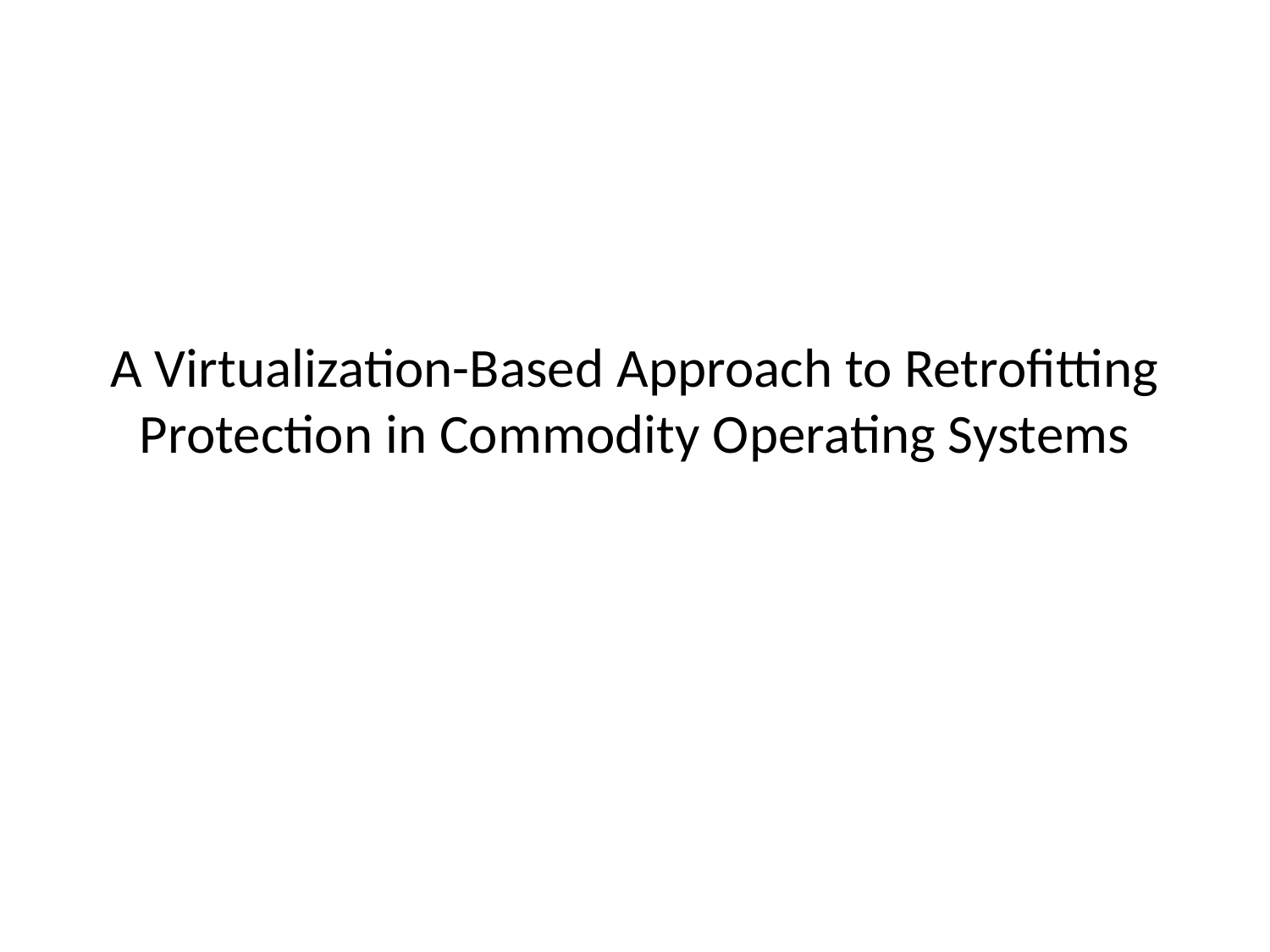

# A Virtualization-Based Approach to Retrofitting Protection in Commodity Operating Systems